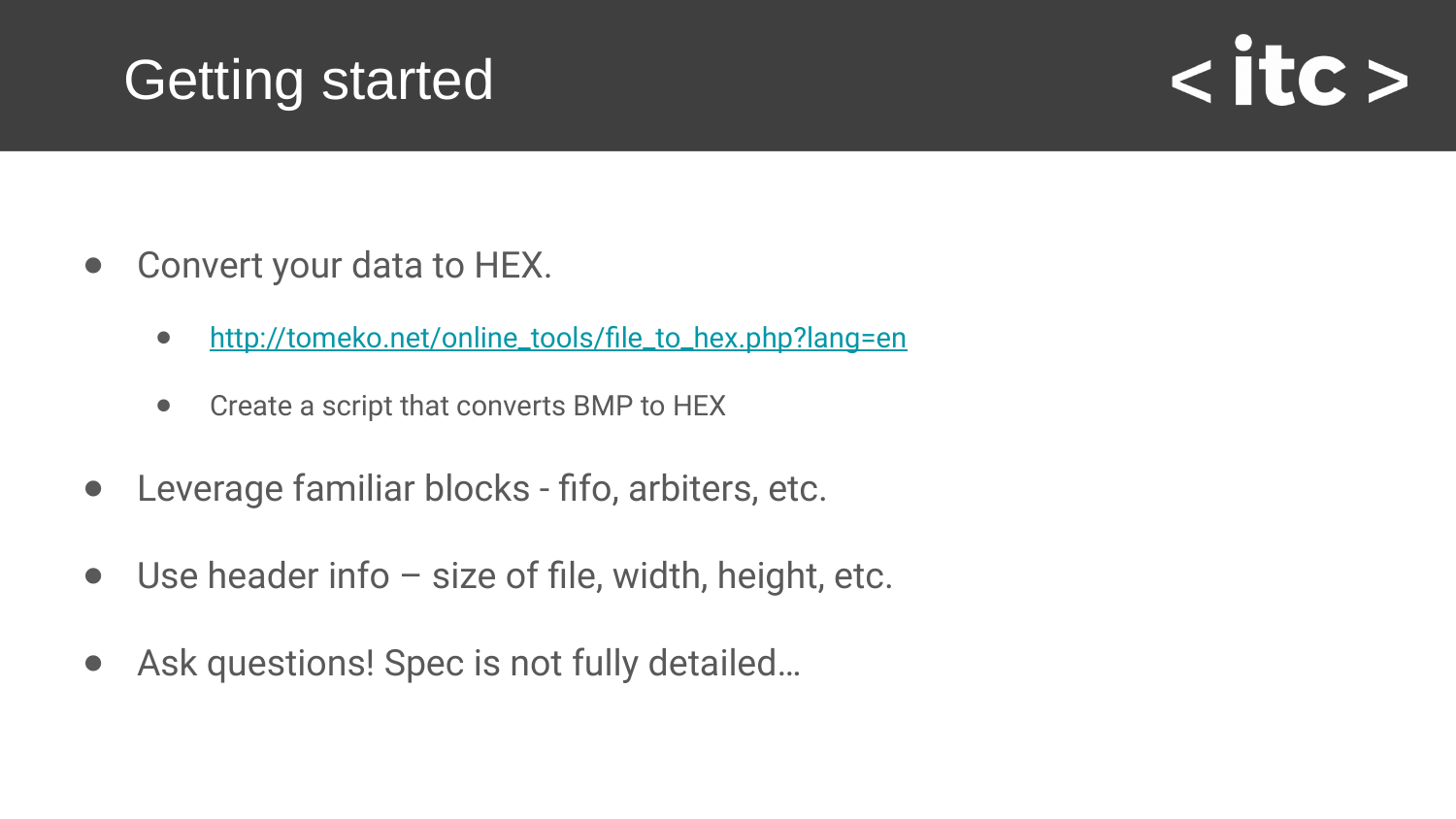

# Getting started
Convert your data to HEX.
http://tomeko.net/online_tools/file_to_hex.php?lang=en
Create a script that converts BMP to HEX
Leverage familiar blocks - fifo, arbiters, etc.
Use header info – size of file, width, height, etc.
Ask questions! Spec is not fully detailed…